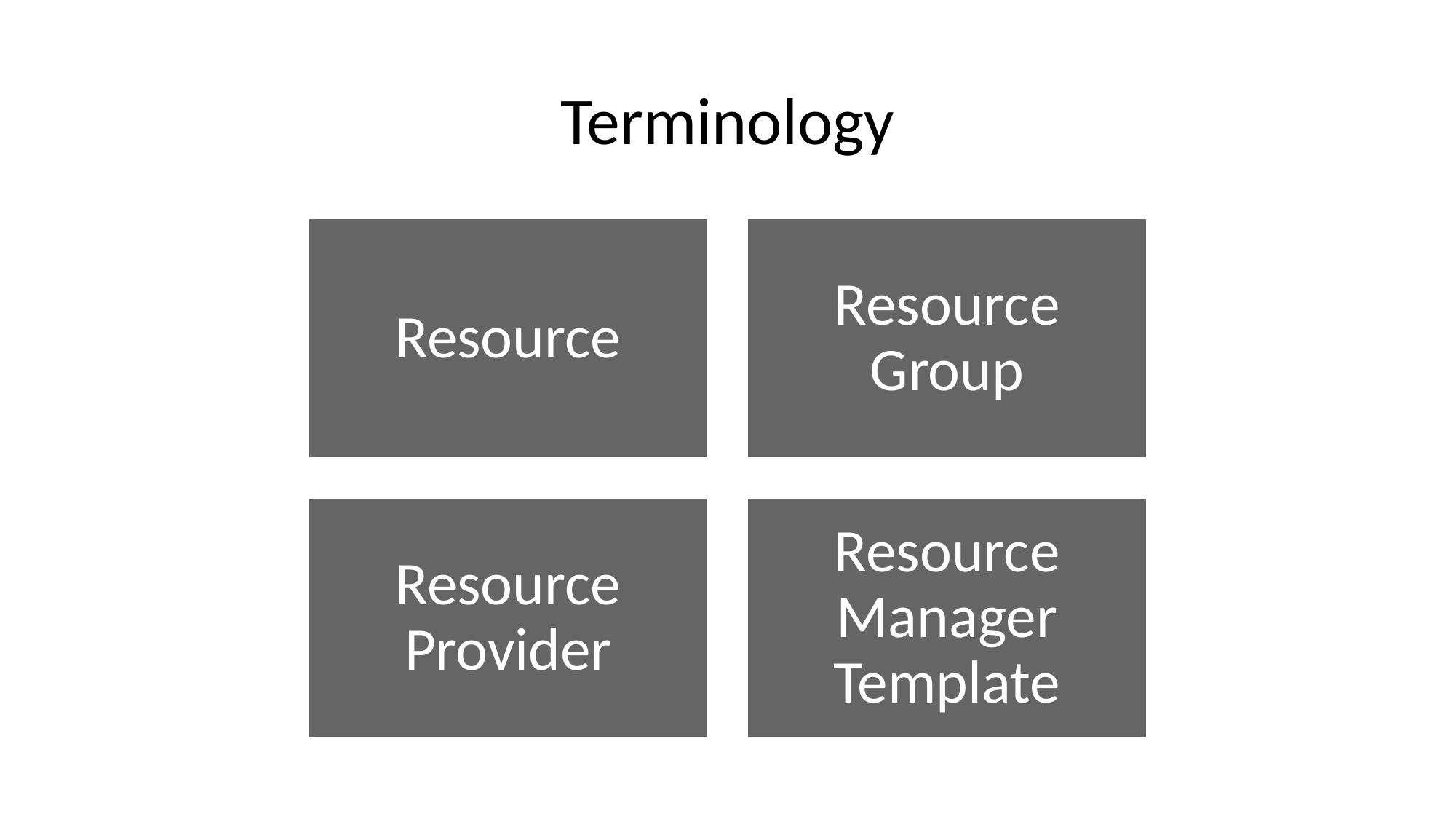

# Terminology
Resource
Resource Group
Resource Provider
Resource Manager Template